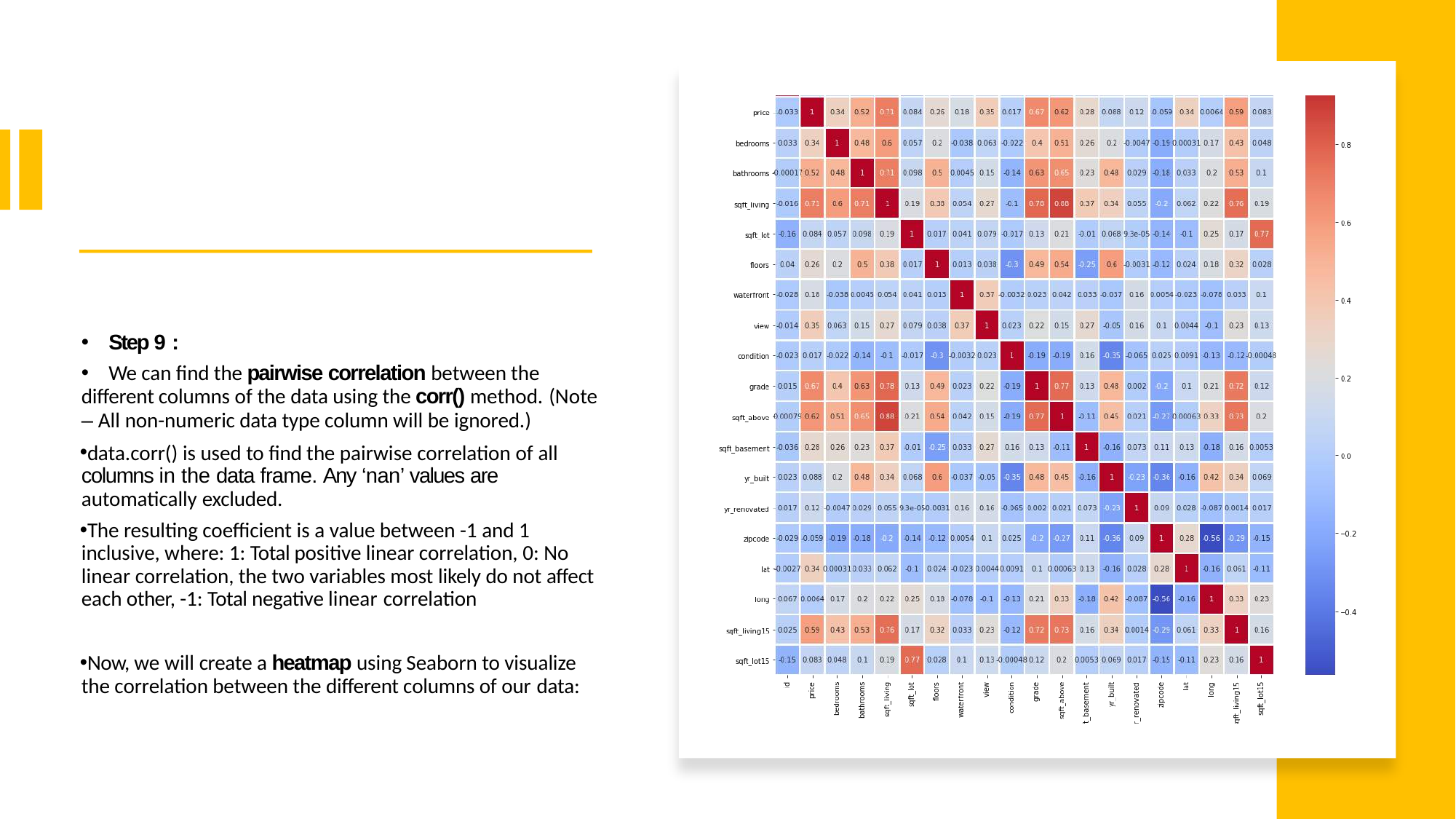

Step 9 :
We can find the pairwise correlation between the
different columns of the data using the corr() method. (Note
– All non-numeric data type column will be ignored.)
data.corr() is used to find the pairwise correlation of all  columns in the data frame. Any ‘nan’ values are  automatically excluded.
The resulting coefficient is a value between -1 and 1  inclusive, where: 1: Total positive linear correlation, 0: No  linear correlation, the two variables most likely do not affect  each other, -1: Total negative linear correlation

Now, we will create a heatmap using Seaborn to visualize  the correlation between the different columns of our data: